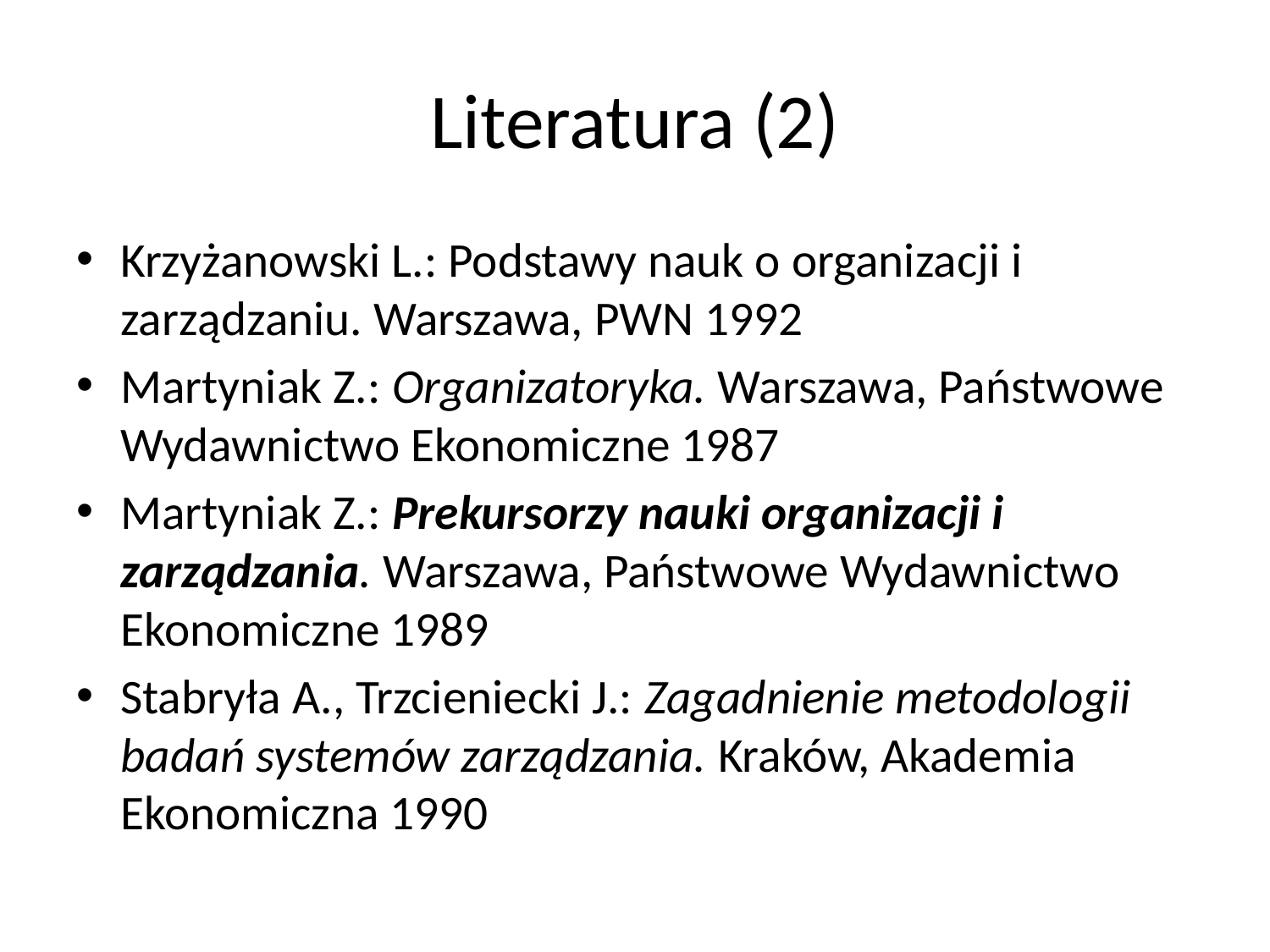

# Literatura (2)
Krzyżanowski L.: Podstawy nauk o organizacji i zarządzaniu. Warszawa, PWN 1992
Martyniak Z.: Organizatoryka. Warszawa, Państwowe Wydawnictwo Ekonomiczne 1987
Martyniak Z.: Prekursorzy nauki organizacji i zarządzania. Warszawa, Państwowe Wydawnictwo Ekonomiczne 1989
Stabryła A., Trzcieniecki J.: Zagadnienie metodologii badań systemów zarządzania. Kraków, Akademia Ekonomiczna 1990